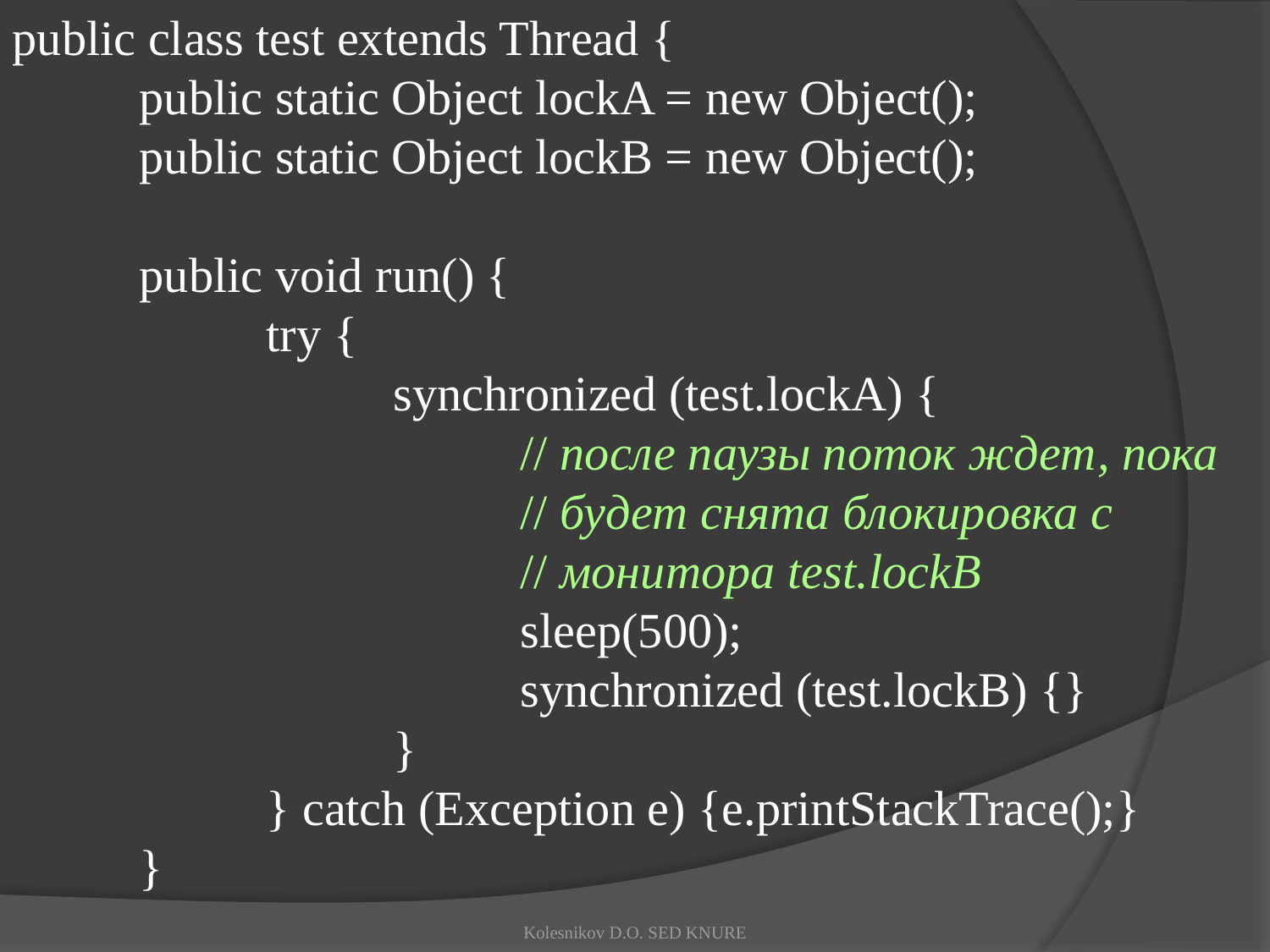

public class test extends Thread {
	public static Object lockA = new Object();
	public static Object lockB = new Object();

	public void run() {
		try {
			synchronized (test.lockA) {
				// после паузы поток ждет, пока
				// будет снята блокировка с
				// монитора test.lockB
				sleep(500);
				synchronized (test.lockB) {}
			}
		} catch (Exception e) {e.printStackTrace();}
	}
Kolesnikov D.O. SED KNURE